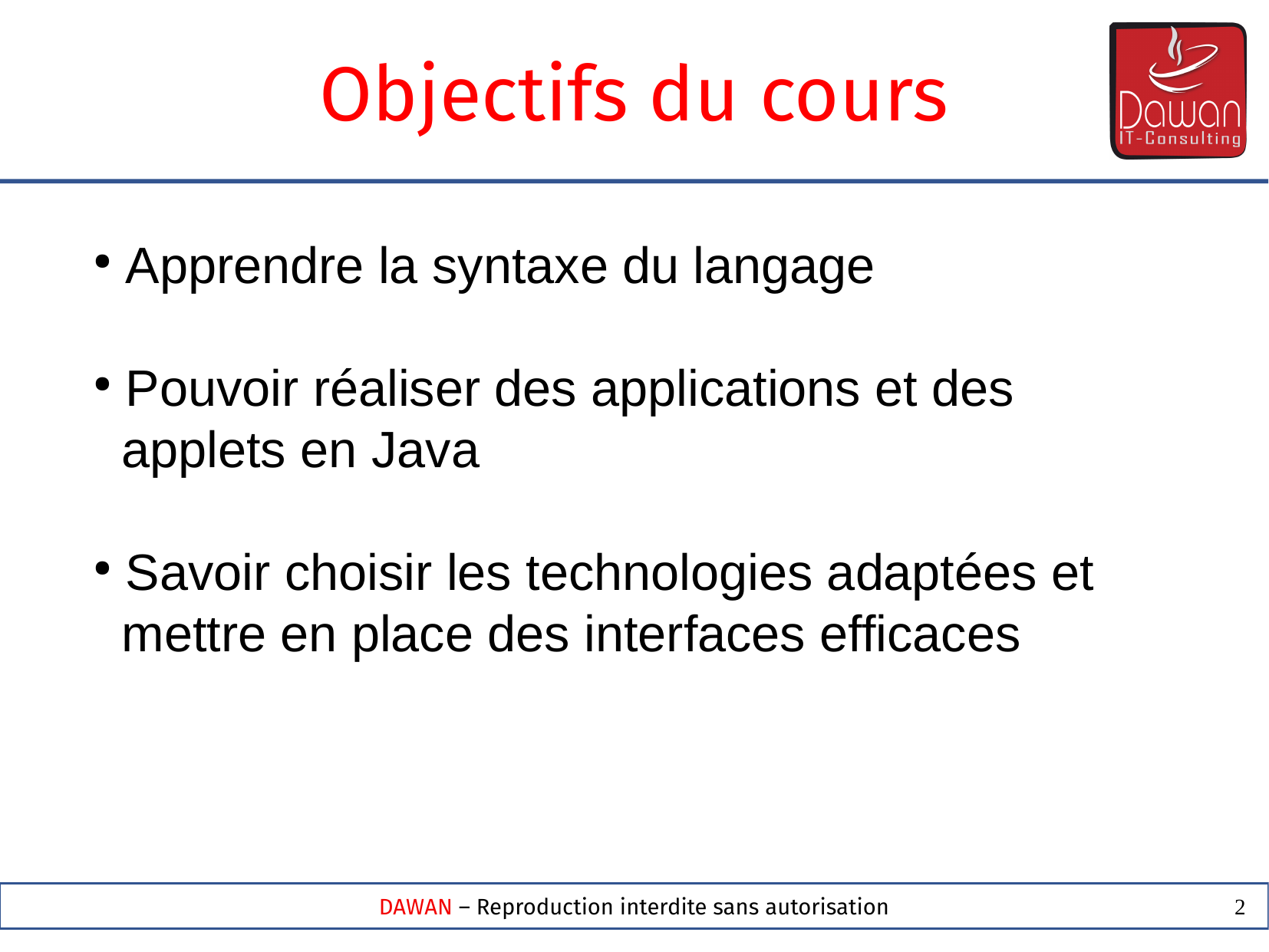

Objectifs du cours
 Apprendre la syntaxe du langage

 Pouvoir réaliser des applications et des
  applets en Java

 Savoir choisir les technologies adaptées et
  mettre en place des interfaces efficaces
2